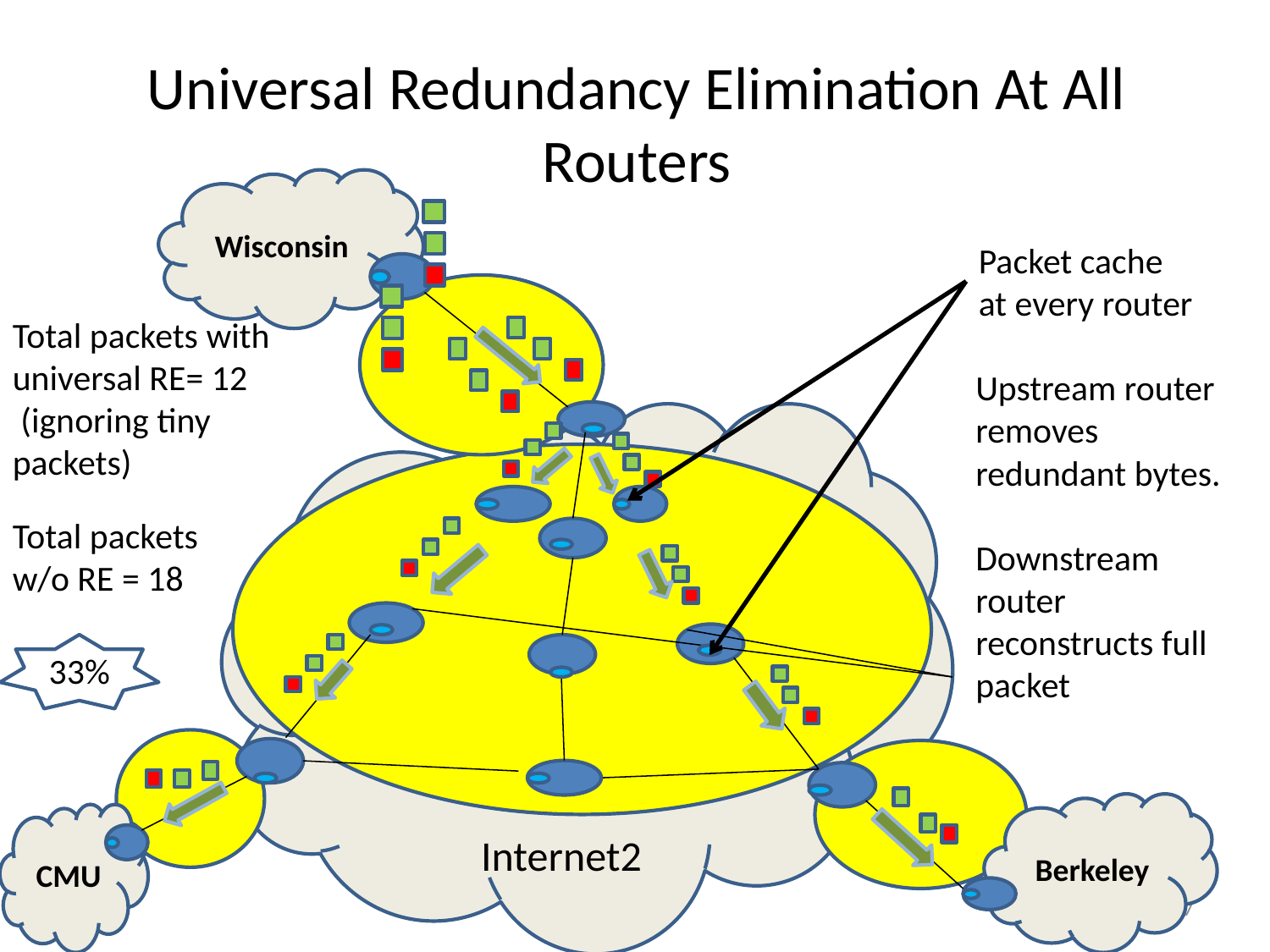

# Universal Redundancy Elimination At All Routers
Wisconsin

Packet cache
at every router

Total packets with universal RE= 12
 (ignoring tiny packets)

Upstream router  removes redundant bytes.

Downstream router  reconstructs full packet

Internet2

Total packets
w/o RE = 18

33%

Berkeley

CMU

7